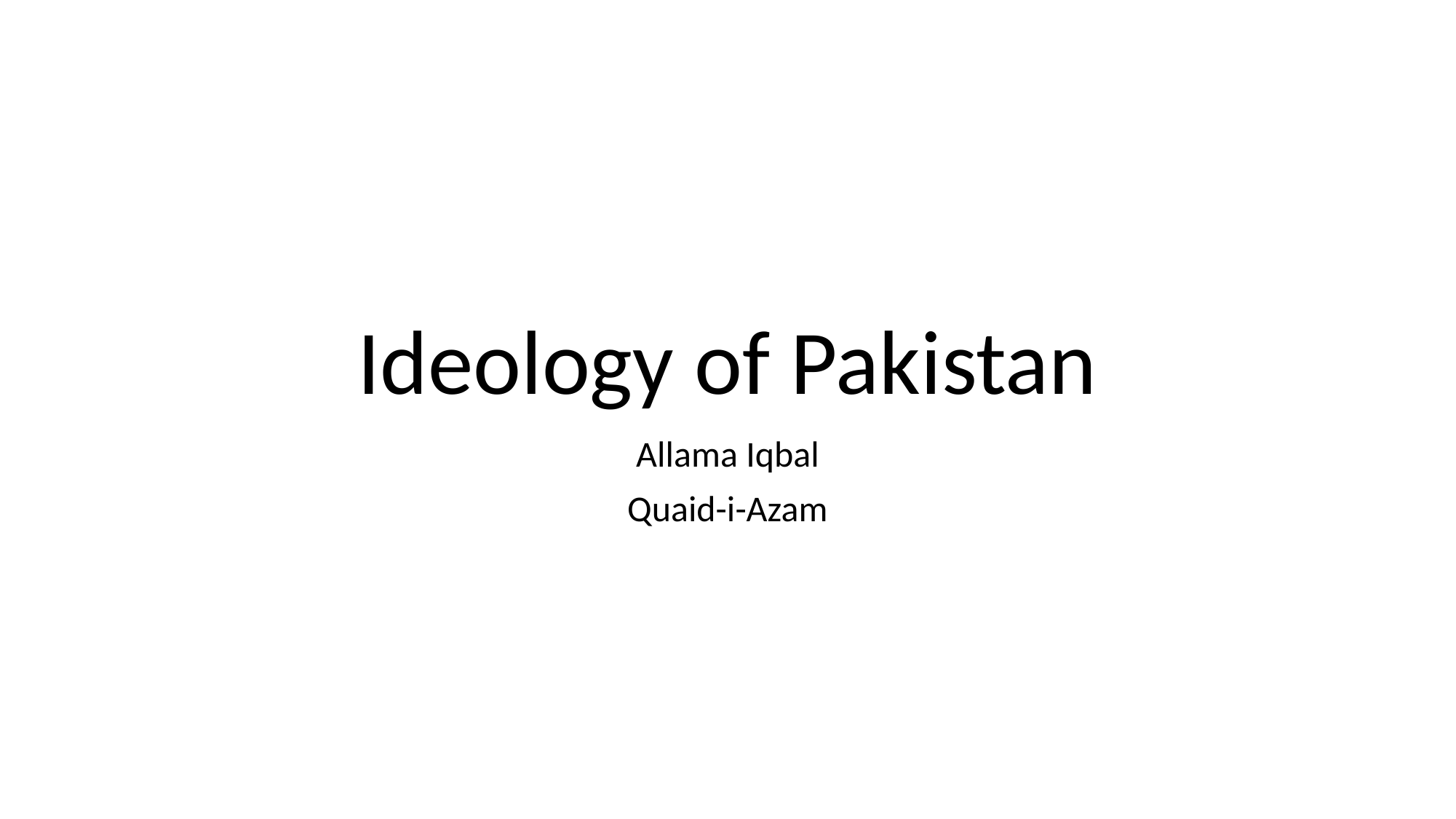

# Ideology of Pakistan
Allama Iqbal
Quaid-i-Azam